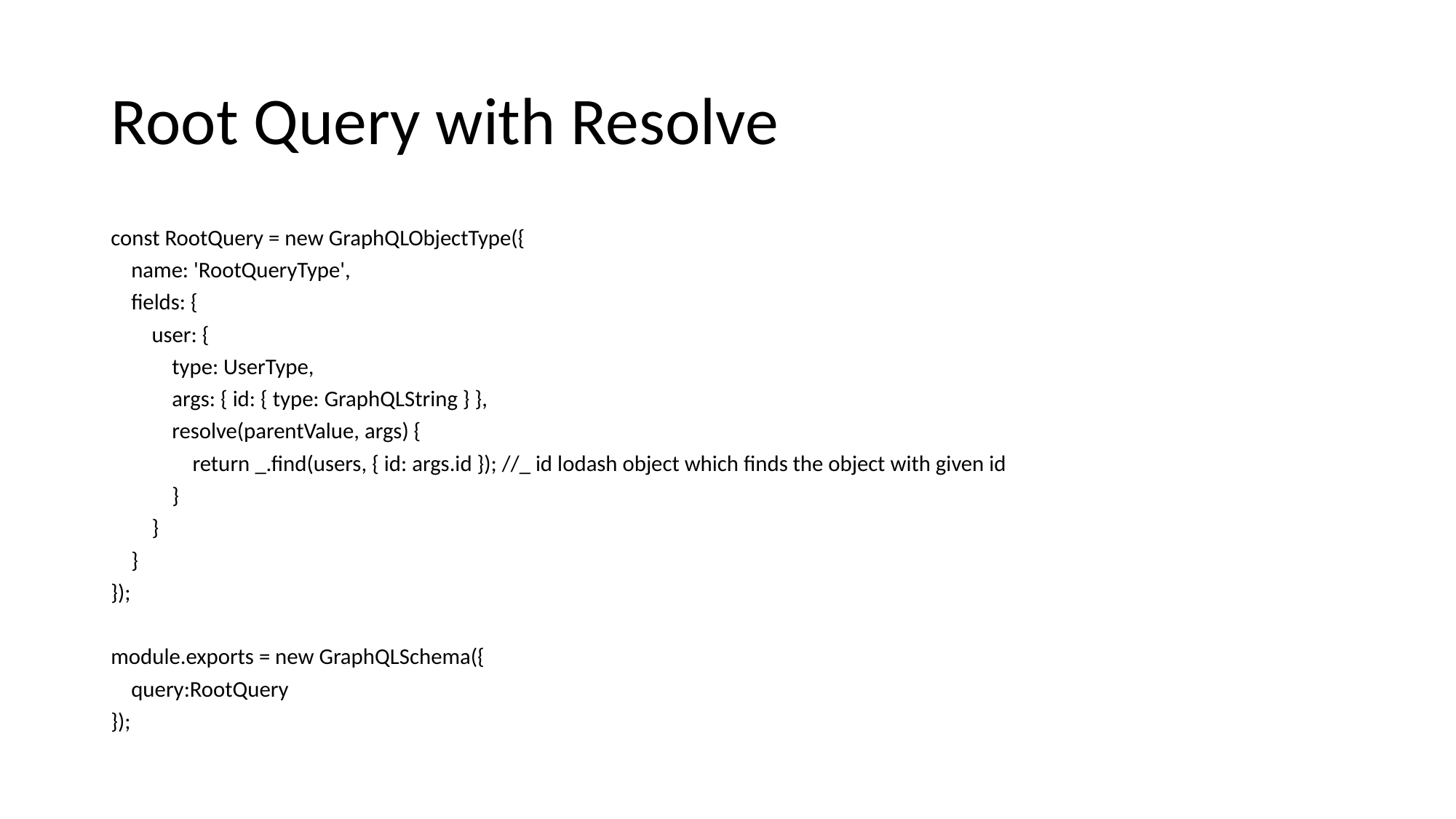

# Root Query with Resolve
const RootQuery = new GraphQLObjectType({
    name: 'RootQueryType',
    fields: {
        user: {
            type: UserType,
            args: { id: { type: GraphQLString } },
            resolve(parentValue, args) {
                return _.find(users, { id: args.id }); //_ id lodash object which finds the object with given id
            }
        }
    }
});

module.exports = new GraphQLSchema({
    query:RootQuery
});